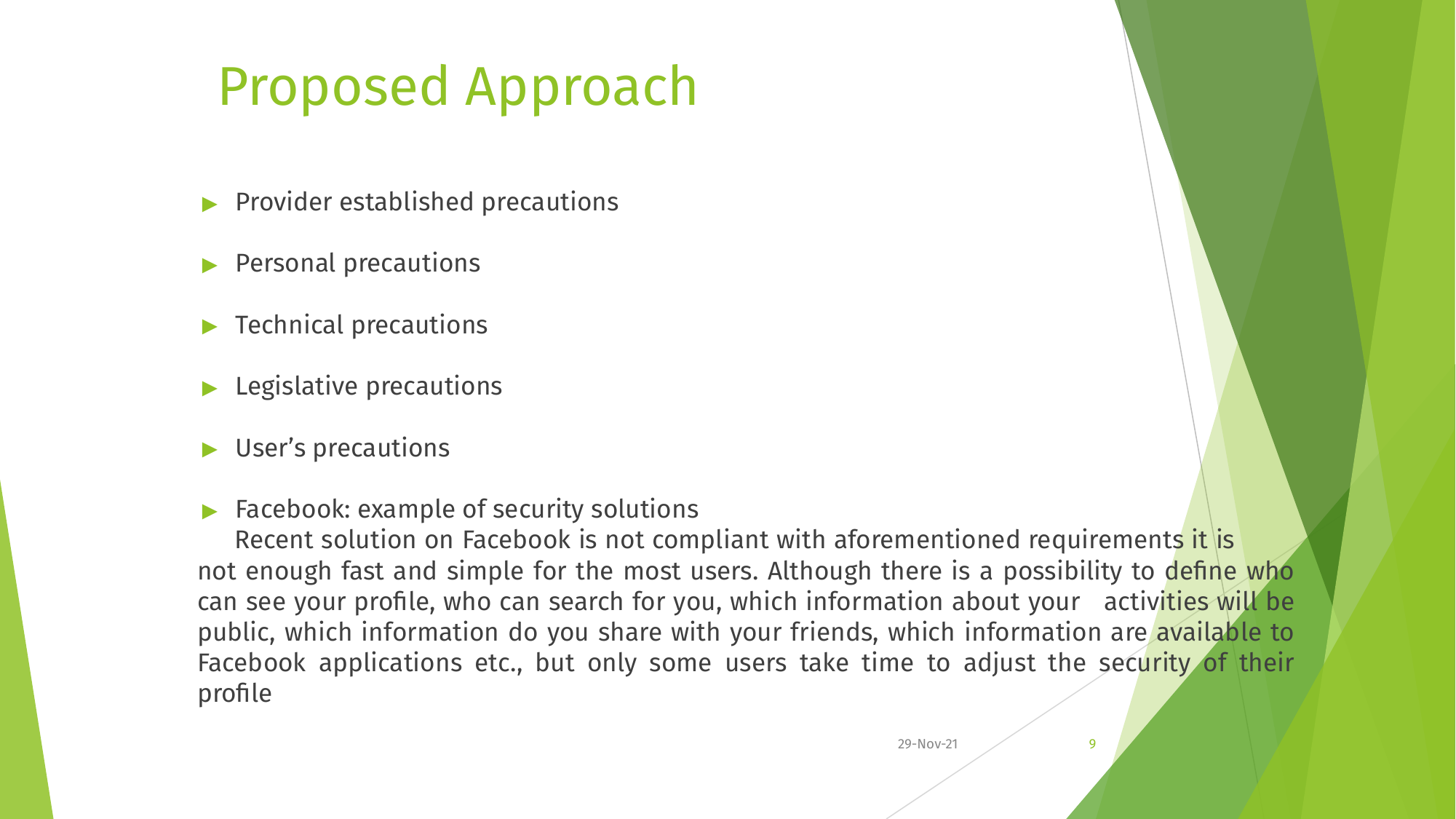

# Proposed Approach
Provider established precautions

Personal precautions

Technical precautions

Legislative precautions

User’s precautions

Facebook: example of security solutions
     Recent solution on Facebook is not compliant with aforementioned requirements it is         not enough fast and simple for the most users. Although there is a possibility to define who can see your profile, who can search for you, which information about your   activities will be public, which information do you share with your friends, which information are available to Facebook applications etc., but only some users take time to adjust the security of their profile
29-Nov-21
9